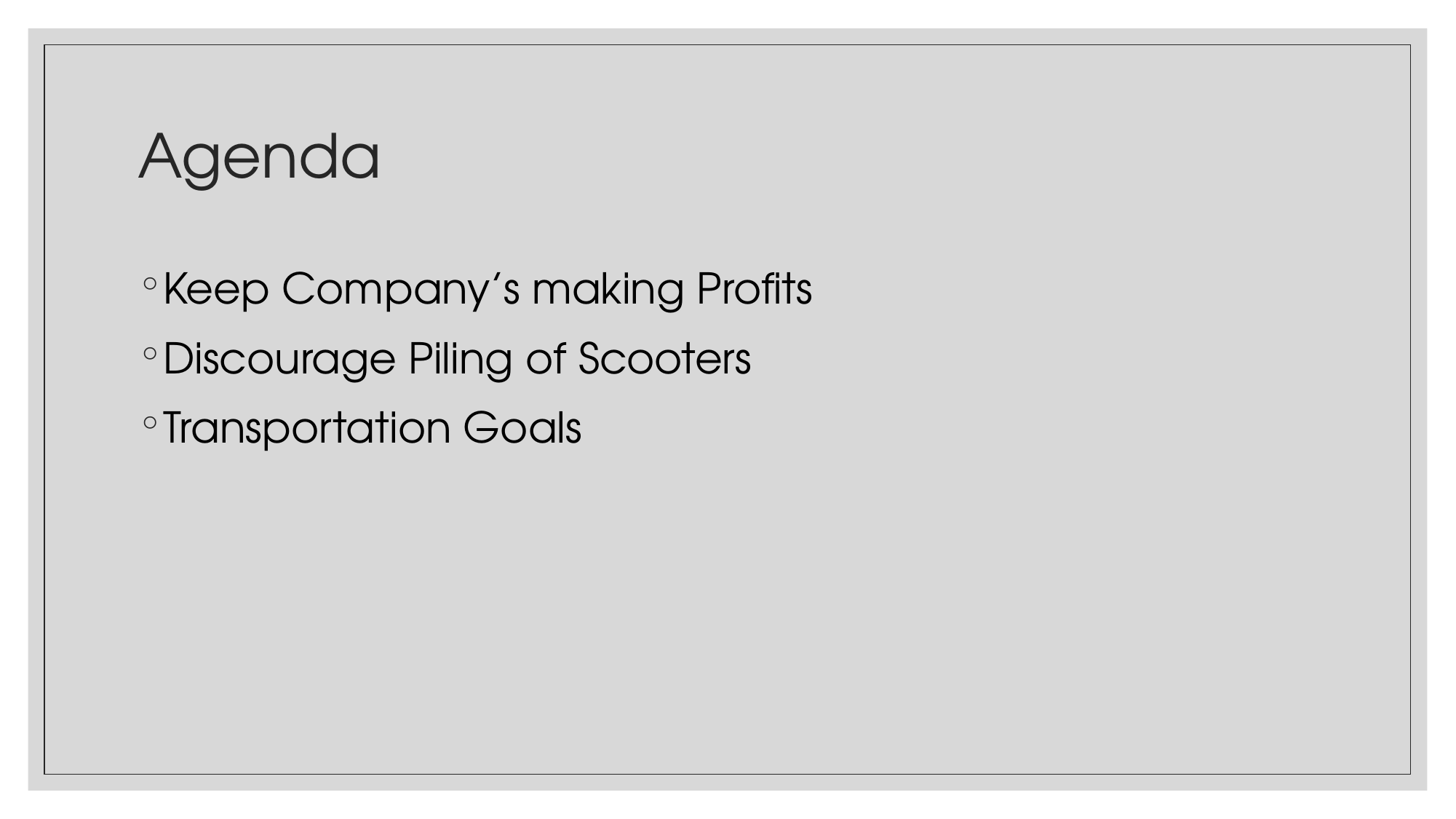

# Agenda
Keep Company’s making Profits
Discourage Piling of Scooters
Transportation Goals